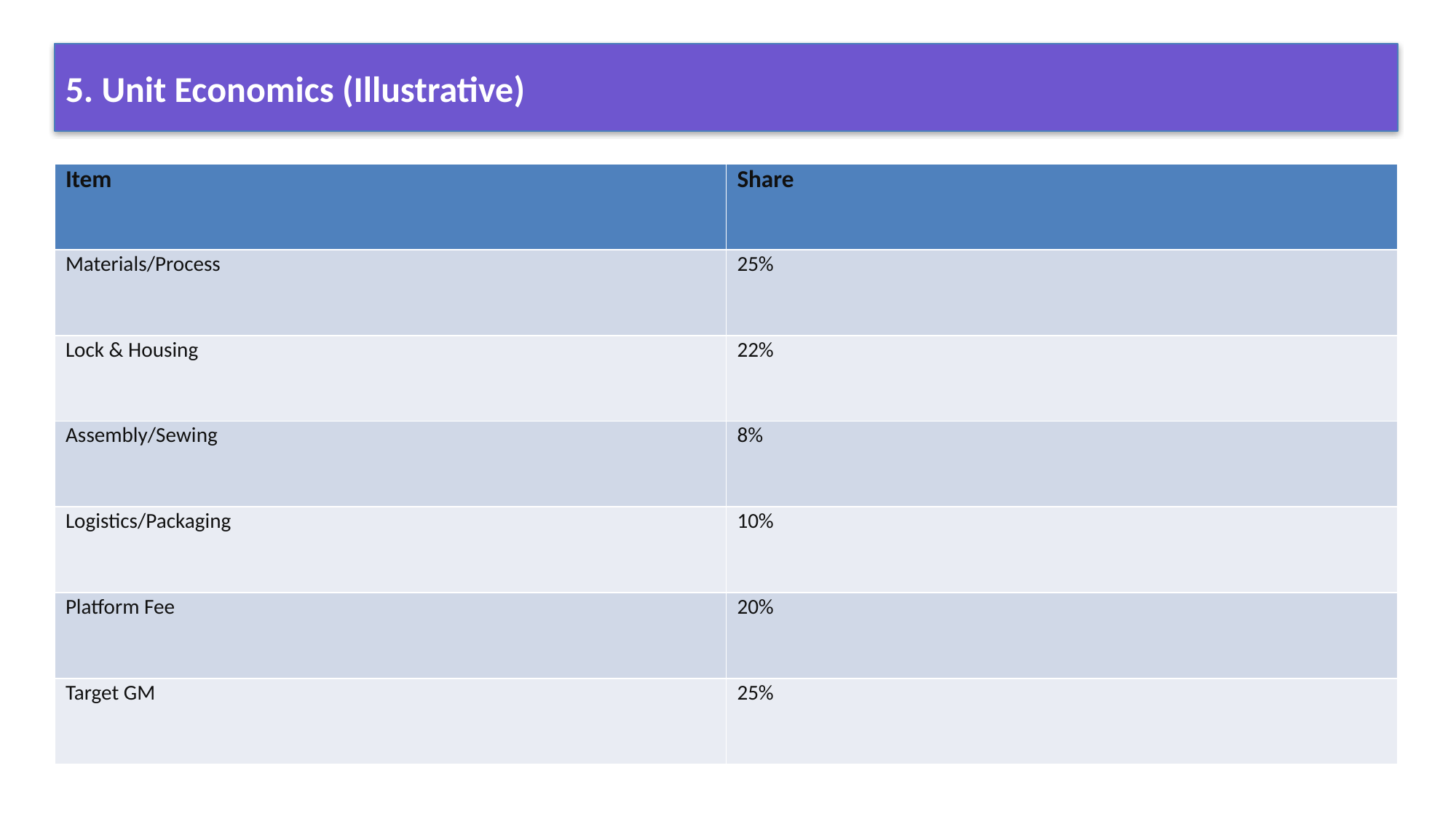

5. Unit Economics (Illustrative)
| Item | Share |
| --- | --- |
| Materials/Process | 25% |
| Lock & Housing | 22% |
| Assembly/Sewing | 8% |
| Logistics/Packaging | 10% |
| Platform Fee | 20% |
| Target GM | 25% |